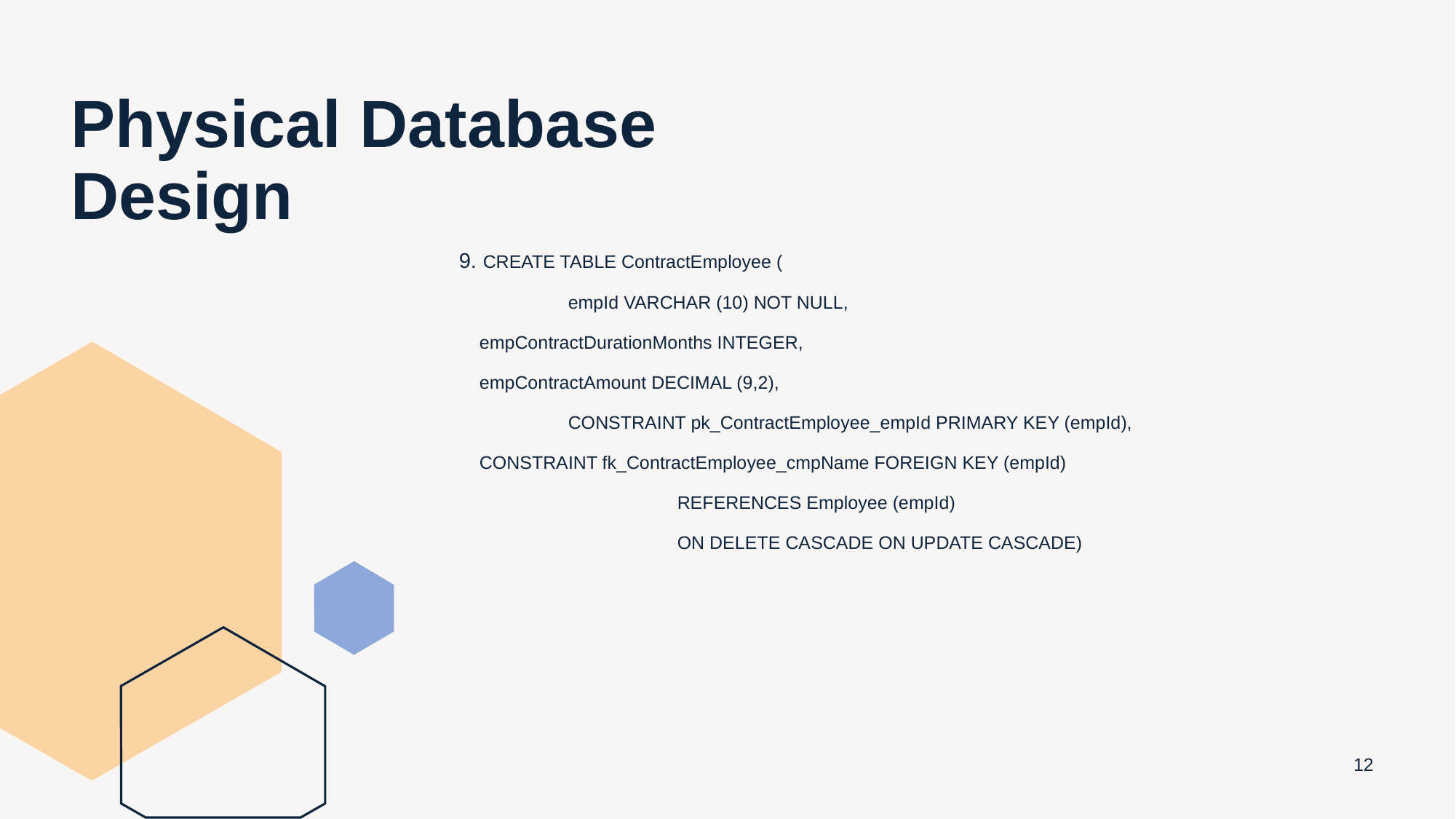

# Physical Database Design
9. CREATE TABLE ContractEmployee (
	empId VARCHAR (10) NOT NULL,
    empContractDurationMonths INTEGER,
    empContractAmount DECIMAL (9,2),
	CONSTRAINT pk_ContractEmployee_empId PRIMARY KEY (empId),
    CONSTRAINT fk_ContractEmployee_cmpName FOREIGN KEY (empId)
		REFERENCES Employee (empId)
		ON DELETE CASCADE ON UPDATE CASCADE)

12